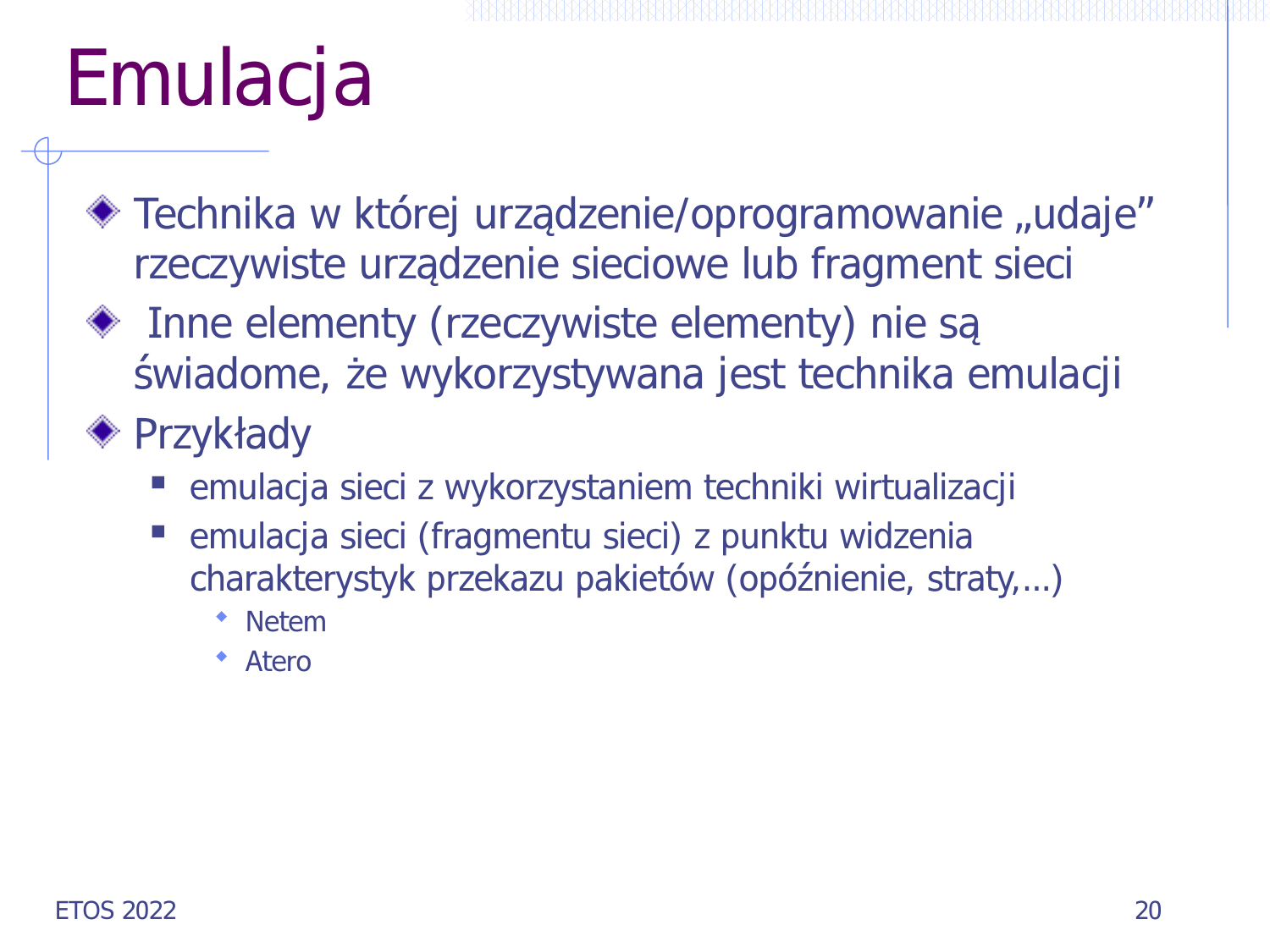

# Emulacja
Technika w której urządzenie/oprogramowanie „udaje” rzeczywiste urządzenie sieciowe lub fragment sieci
 Inne elementy (rzeczywiste elementy) nie są świadome, że wykorzystywana jest technika emulacji
Przykłady
emulacja sieci z wykorzystaniem techniki wirtualizacji
emulacja sieci (fragmentu sieci) z punktu widzenia charakterystyk przekazu pakietów (opóźnienie, straty,…)
Netem
Atero

ETOS 2022
20